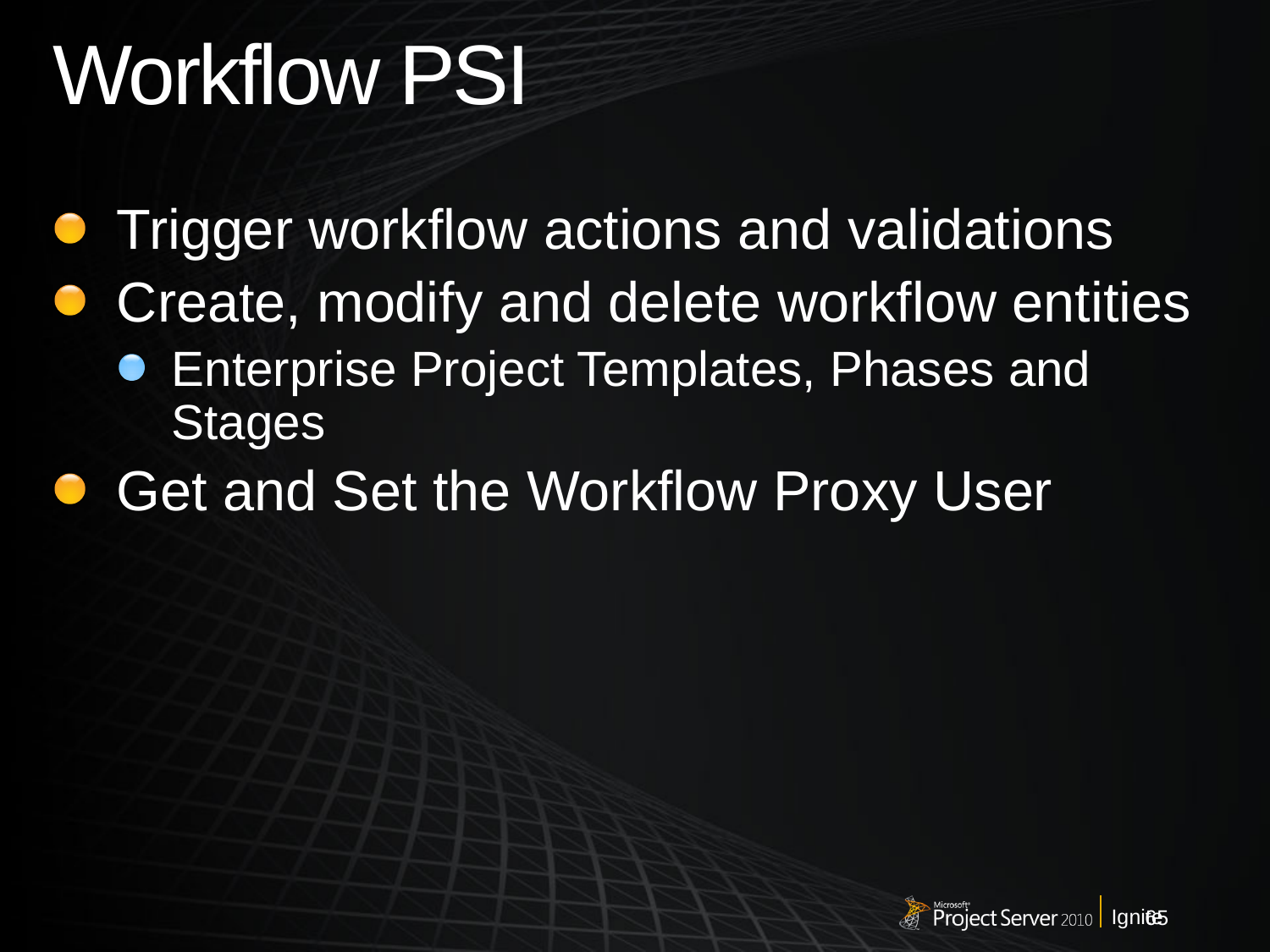

# Workflow PSI
Trigger workflow actions and validations
Create, modify and delete workflow entities
Enterprise Project Templates, Phases and Stages
Get and Set the Workflow Proxy User
65